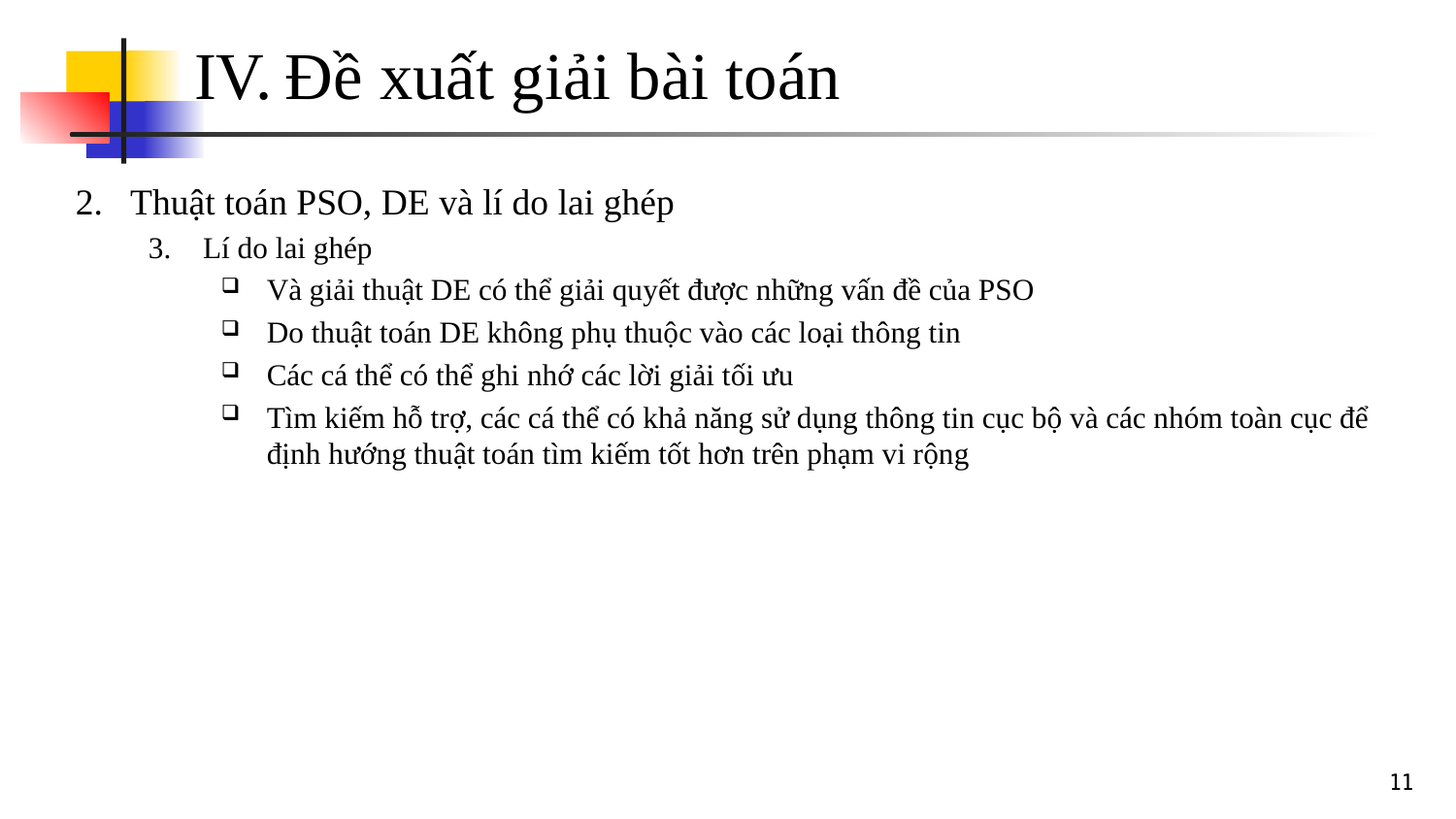

# Đề xuất giải bài toán
Thuật toán PSO, DE và lí do lai ghép
Lí do lai ghép
Và giải thuật DE có thể giải quyết được những vấn đề của PSO
Do thuật toán DE không phụ thuộc vào các loại thông tin
Các cá thể có thể ghi nhớ các lời giải tối ưu
Tìm kiếm hỗ trợ, các cá thể có khả năng sử dụng thông tin cục bộ và các nhóm toàn cục để định hướng thuật toán tìm kiếm tốt hơn trên phạm vi rộng
11